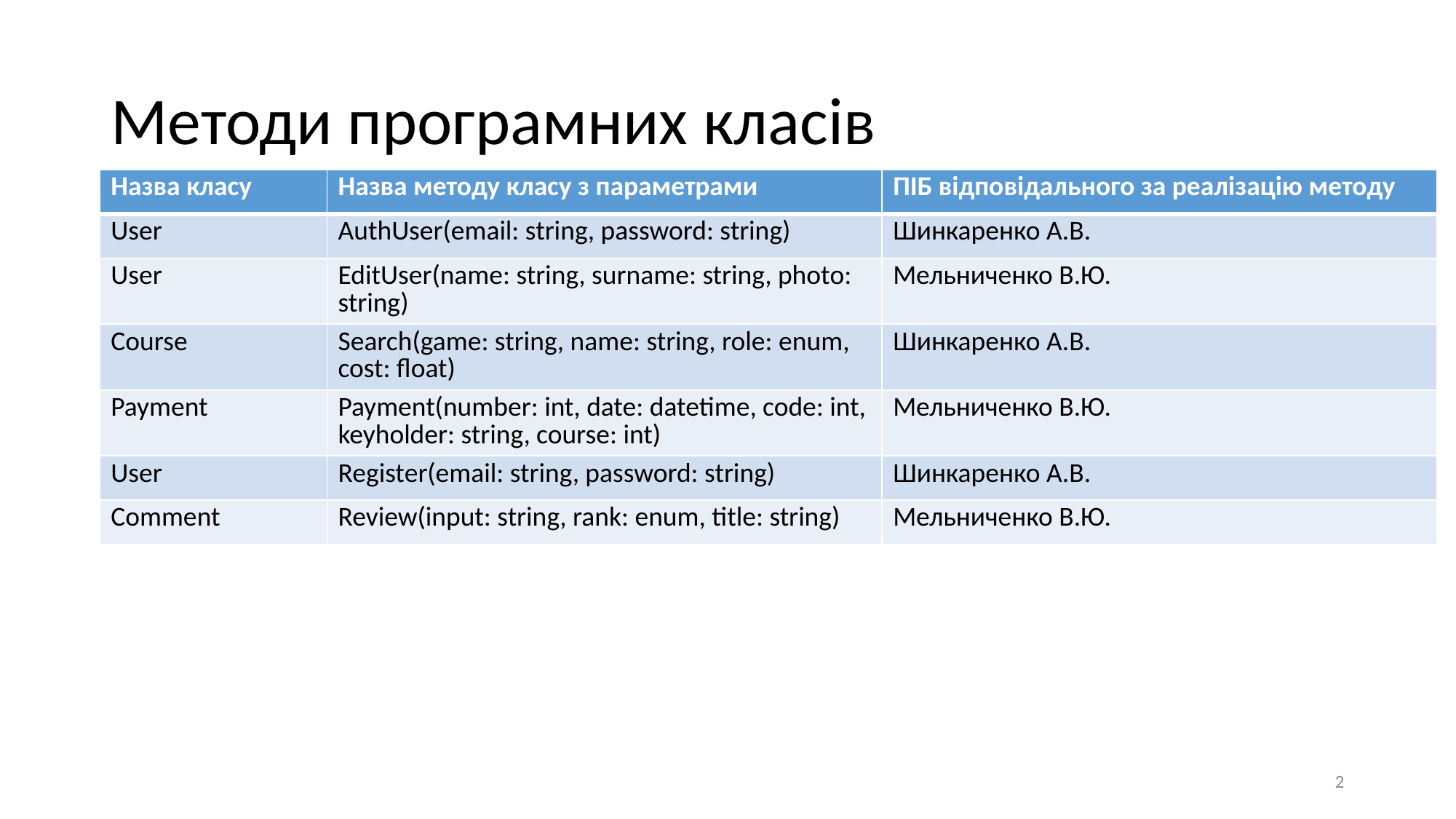

# Методи програмних класів
| Назва класу | Назва методу класу з параметрами | ПІБ відповідального за реалізацію методу |
| --- | --- | --- |
| User | AuthUser(email: string, password: string) | Шинкаренко А.В. |
| User | EditUser(name: string, surname: string, photo: string) | Мельниченко В.Ю. |
| Course | Search(game: string, name: string, role: enum, cost: float) | Шинкаренко А.В. |
| Payment | Payment(number: int, date: datetime, code: int, keyholder: string, course: int) | Мельниченко В.Ю. |
| User | Register(email: string, password: string) | Шинкаренко А.В. |
| Comment | Review(input: string, rank: enum, title: string) | Мельниченко В.Ю. |
2